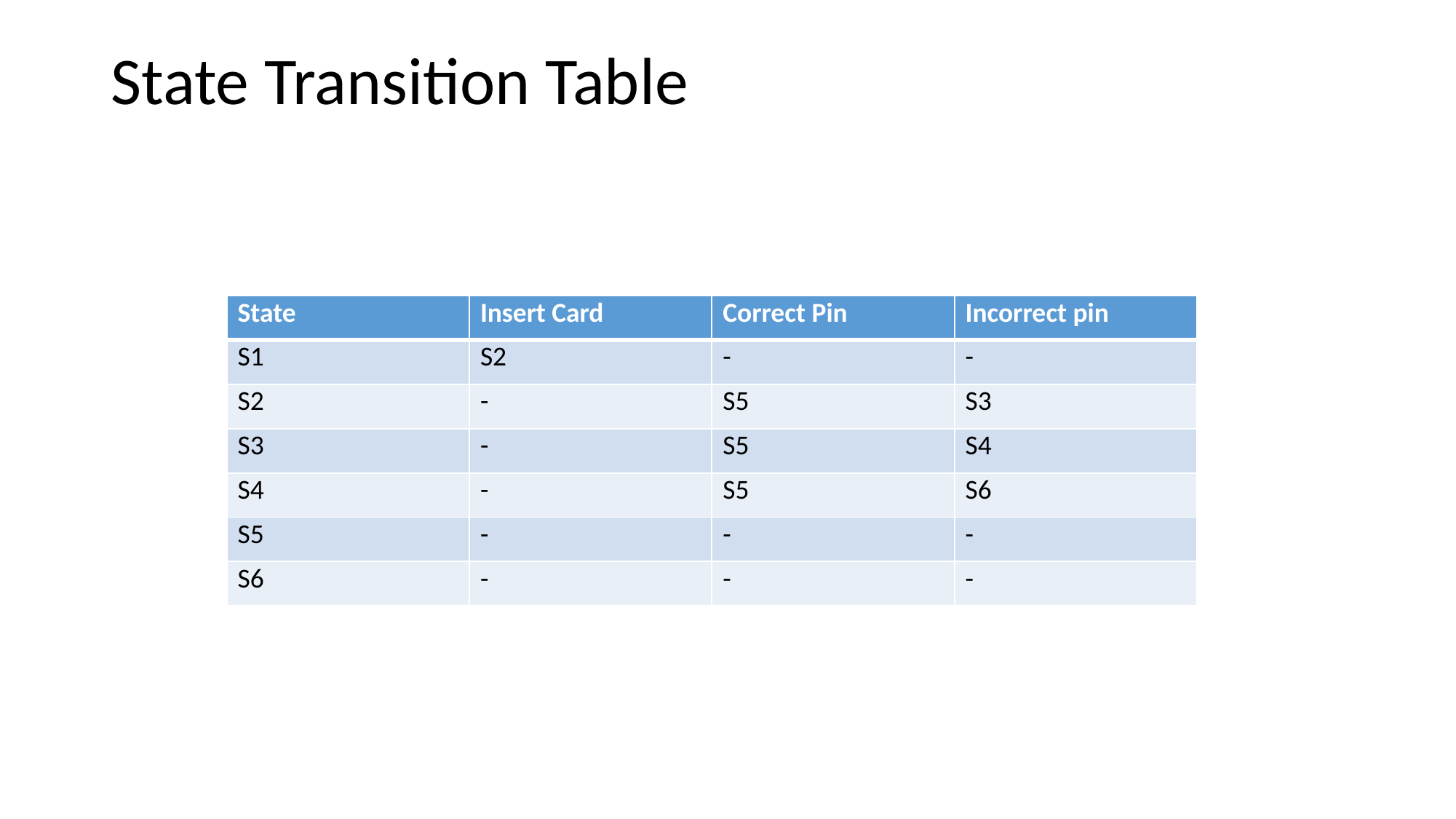

# State Transition Table

| State | Insert Card | Correct Pin | Incorrect pin |
| --- | --- | --- | --- |
| S1 | S2 | - | - |
| S2 | - | S5 | S3 |
| S3 | - | S5 | S4 |
| S4 | - | S5 | S6 |
| S5 | - | - | - |
| S6 | - | - | - |